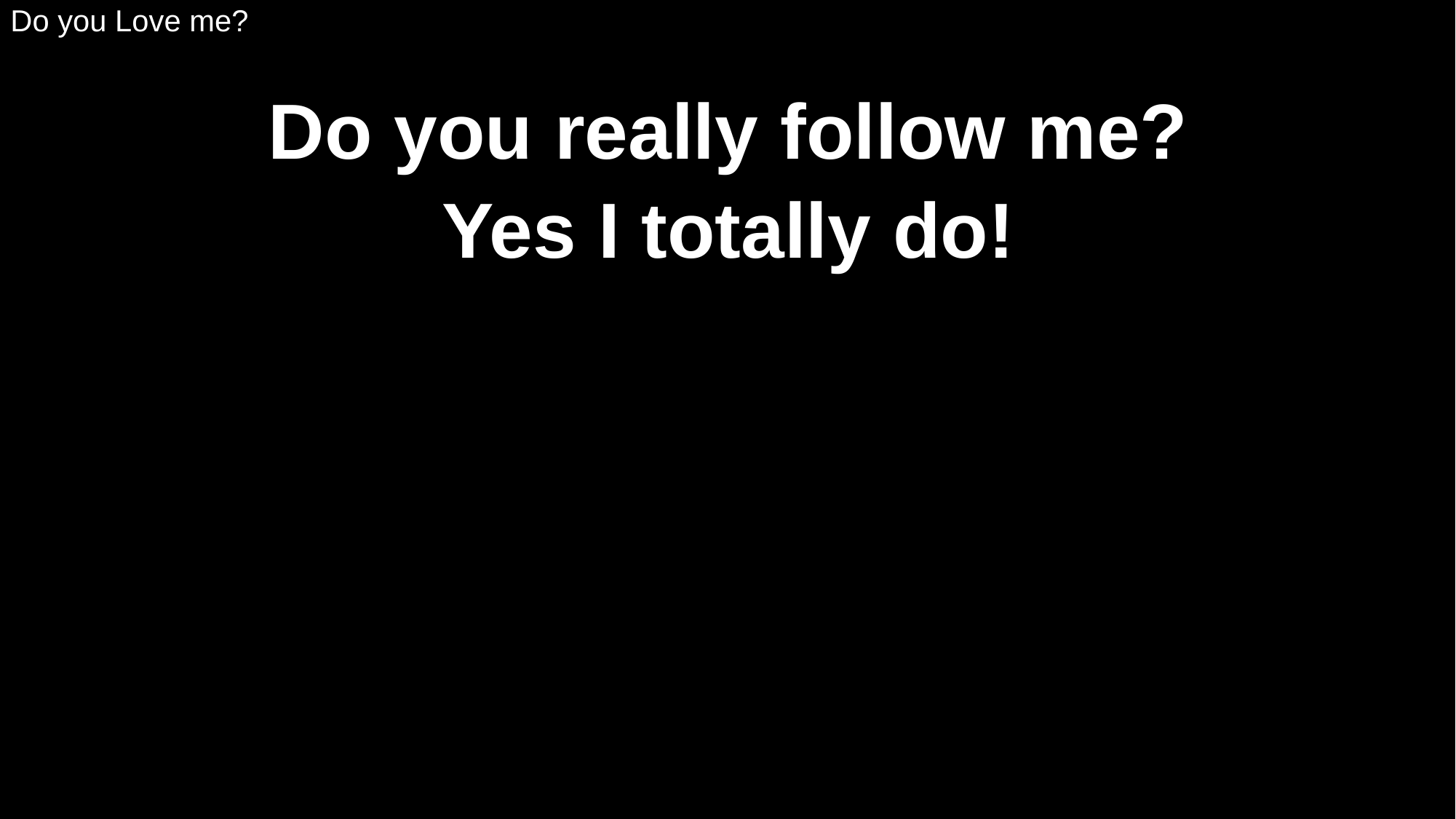

Do you really follow me?
Yes I totally do!

​
# Do you Love me?